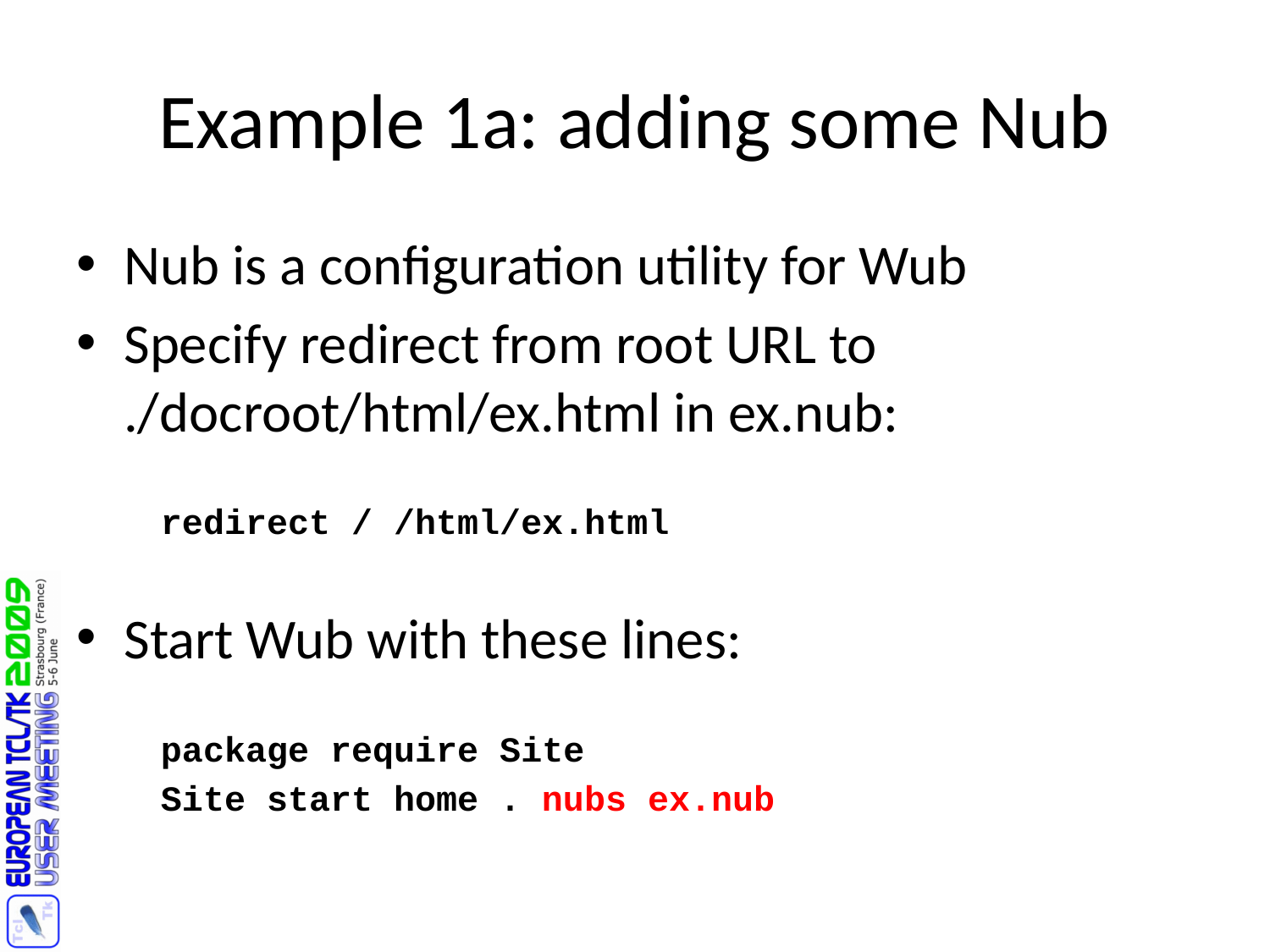

# Example 1a: adding some Nub
Nub is a configuration utility for Wub
Specify redirect from root URL to ./docroot/html/ex.html in ex.nub:

    redirect / /html/ex.html

Start Wub with these lines:

    package require Site
    Site start home . nubs ex.nub